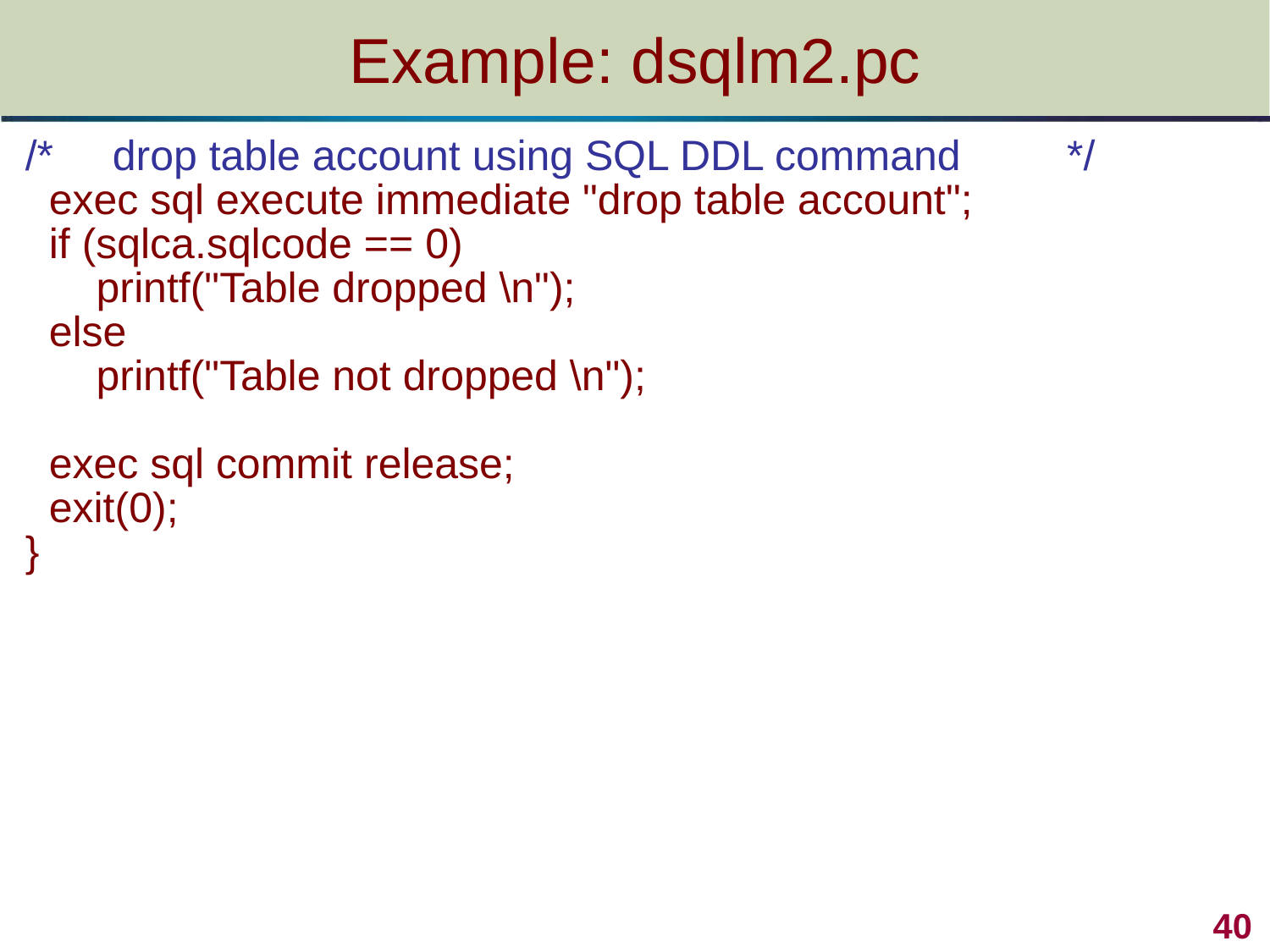

# Example: dsqlm2.pc
/*     drop table account using SQL DDL command         */
  exec sql execute immediate "drop table account";
  if (sqlca.sqlcode == 0)
      printf("Table dropped \n");
  else
      printf("Table not dropped \n");

  exec sql commit release;
  exit(0);
}

 40